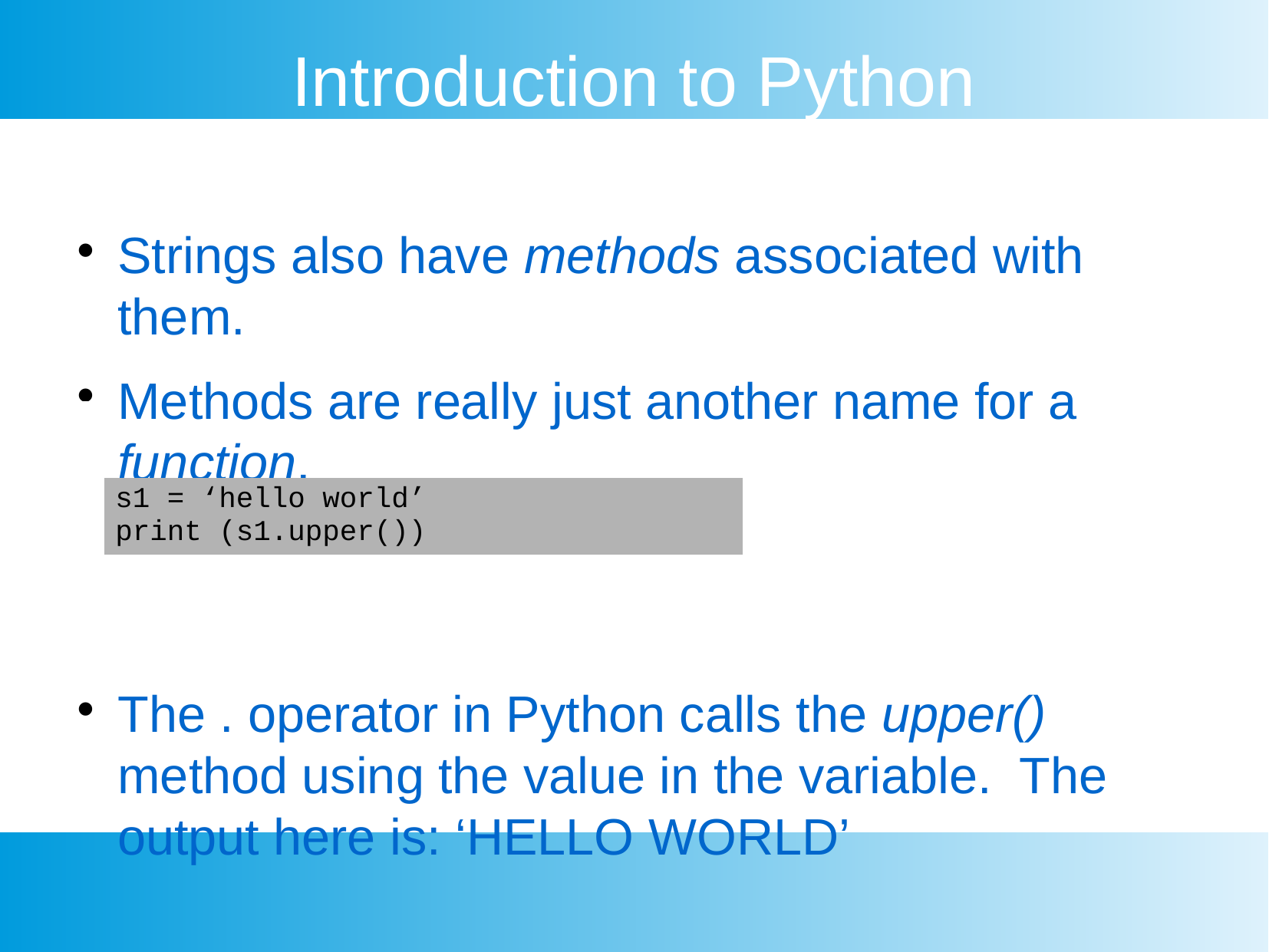

Introduction to Python
Strings also have methods associated with them.
Methods are really just another name for a function.

The . operator in Python calls the upper() method using the value in the variable.  The output here is: ‘HELLO WORLD’
| s1 = ‘hello world’ print (s1.upper()) |
| --- |